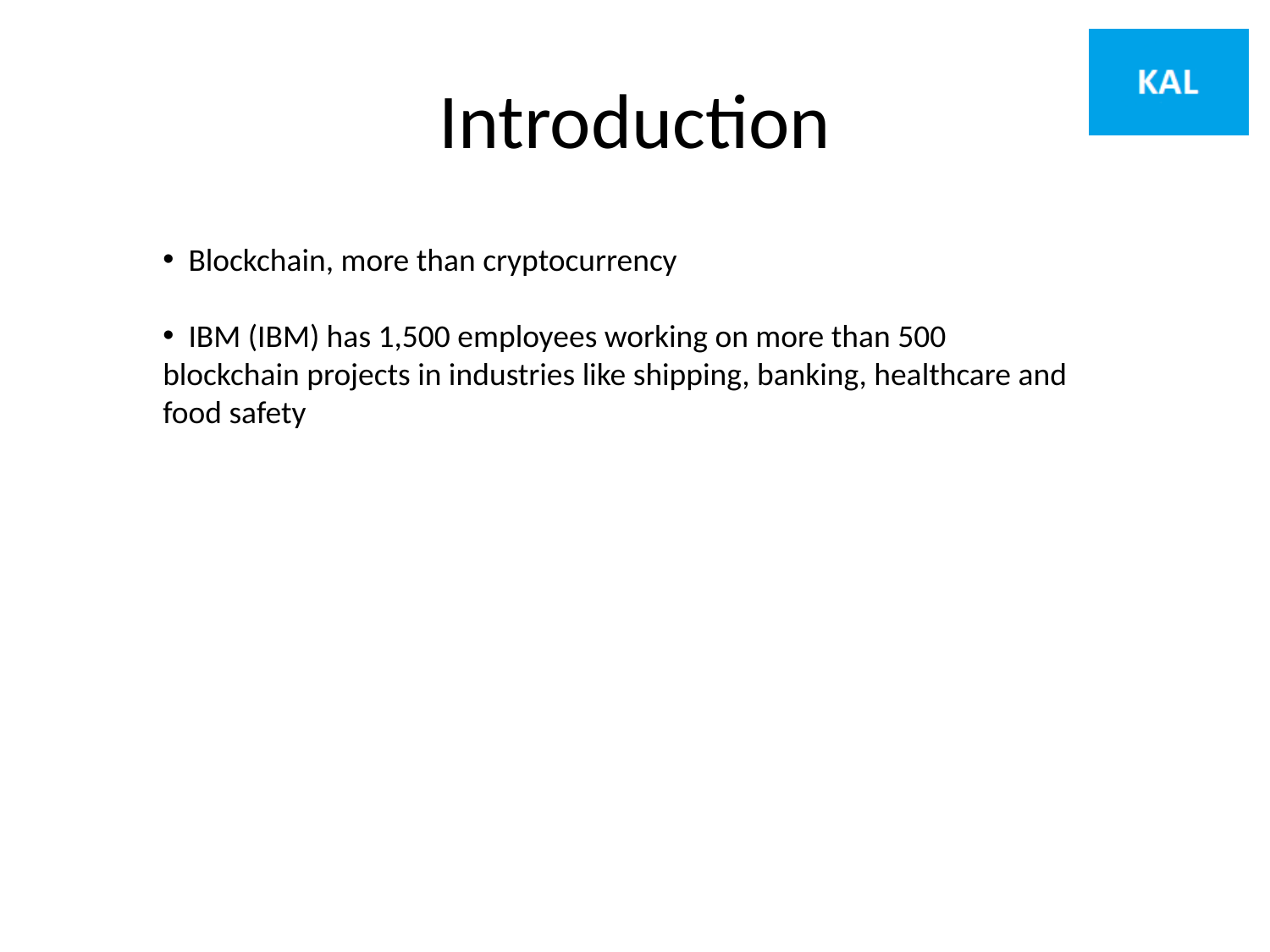

# Introduction
  Blockchain, more than cryptocurrency

  IBM (IBM) has 1,500 employees working on more than 500 blockchain projects in industries like shipping, banking, healthcare and food safety